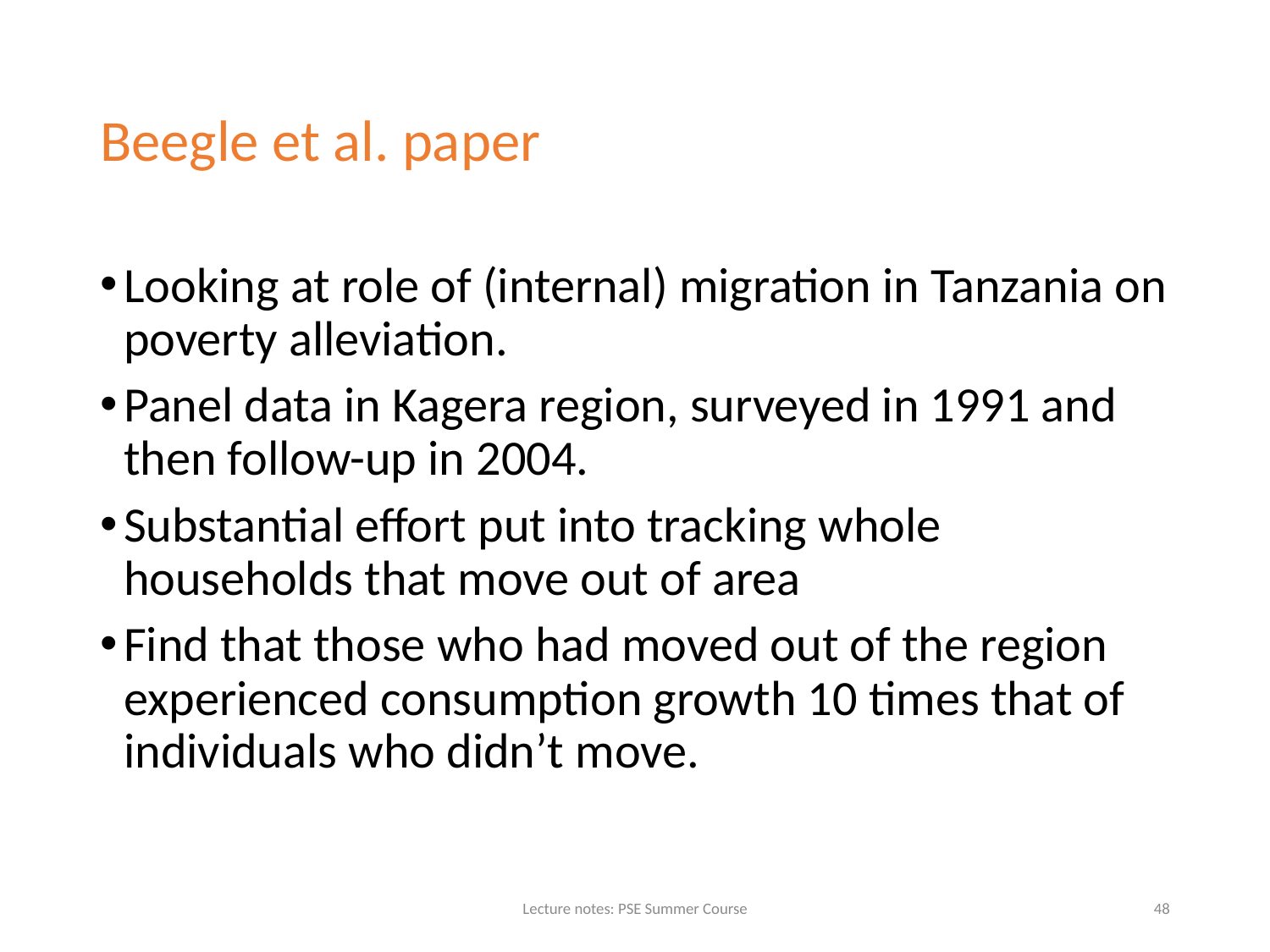

# Beegle et al. paper
Looking at role of (internal) migration in Tanzania on poverty alleviation.
Panel data in Kagera region, surveyed in 1991 and then follow-up in 2004.
Substantial effort put into tracking whole households that move out of area
Find that those who had moved out of the region experienced consumption growth 10 times that of individuals who didn’t move.
Lecture notes: PSE Summer Course
48